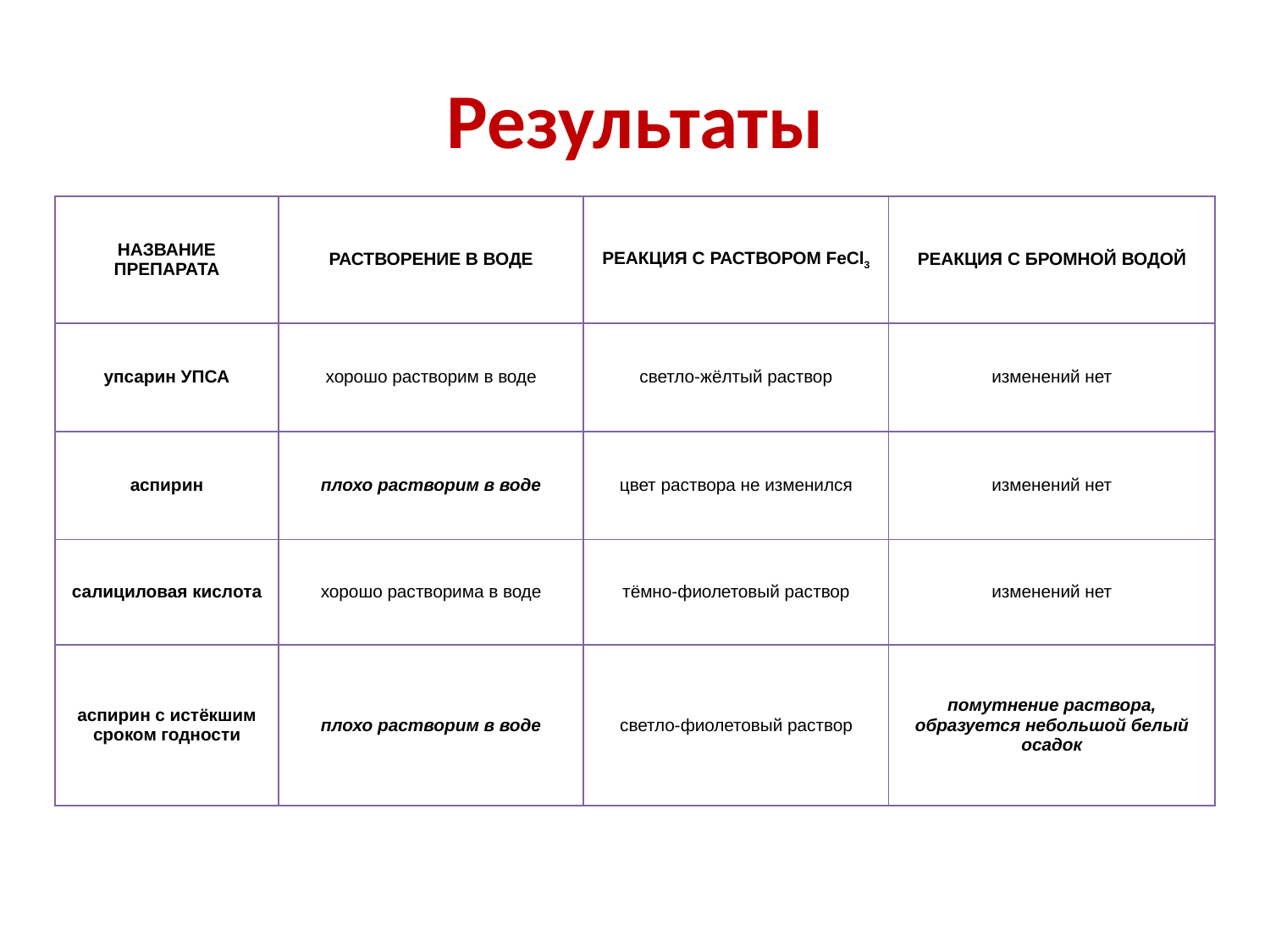

# Результаты
| НАЗВАНИЕ ПРЕПАРАТА | РАСТВОРЕНИЕ В ВОДЕ | РЕАКЦИЯ С РАСТВОРОМ FeCl3 | РЕАКЦИЯ С БРОМНОЙ ВОДОЙ |
| --- | --- | --- | --- |
| упсарин УПСА | хорошо растворим в воде | светло-жёлтый раствор | изменений нет |
| аспирин | плохо растворим в воде | цвет раствора не изменился | изменений нет |
| салициловая кислота | хорошо растворима в воде | тёмно-фиолетовый раствор | изменений нет |
| аспирин с истёкшим сроком годности | плохо растворим в воде | светло-фиолетовый раствор | помутнение раствора, образуется небольшой белый осадок |